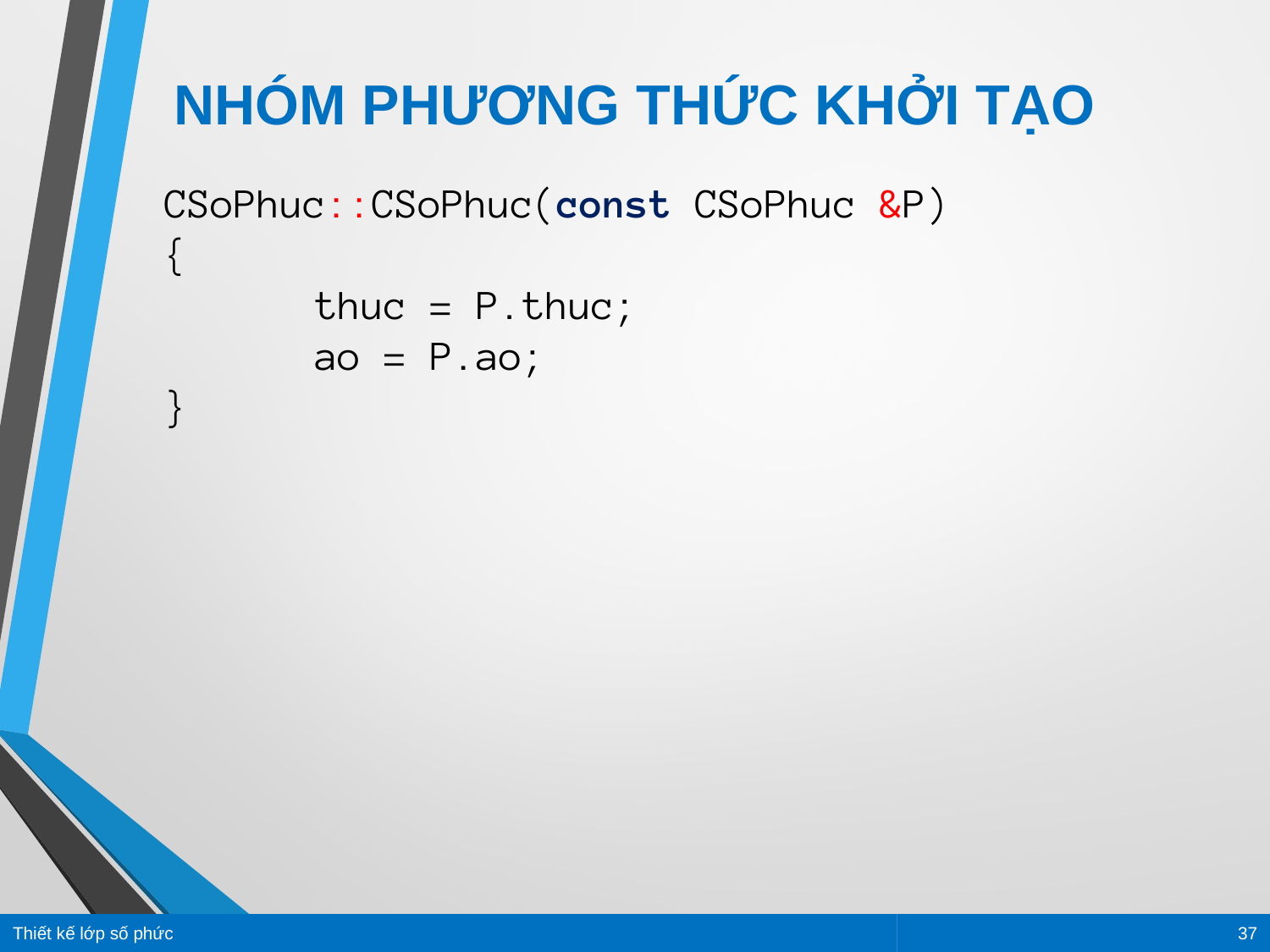

NHÓM PHƯƠNG THỨC KHỞI TẠO
CSoPhuc::CSoPhuc(const CSoPhuc &P)
{
	 thuc = P.thuc;
	 ao = P.ao;
}

Thiết kế lớp số phức
37